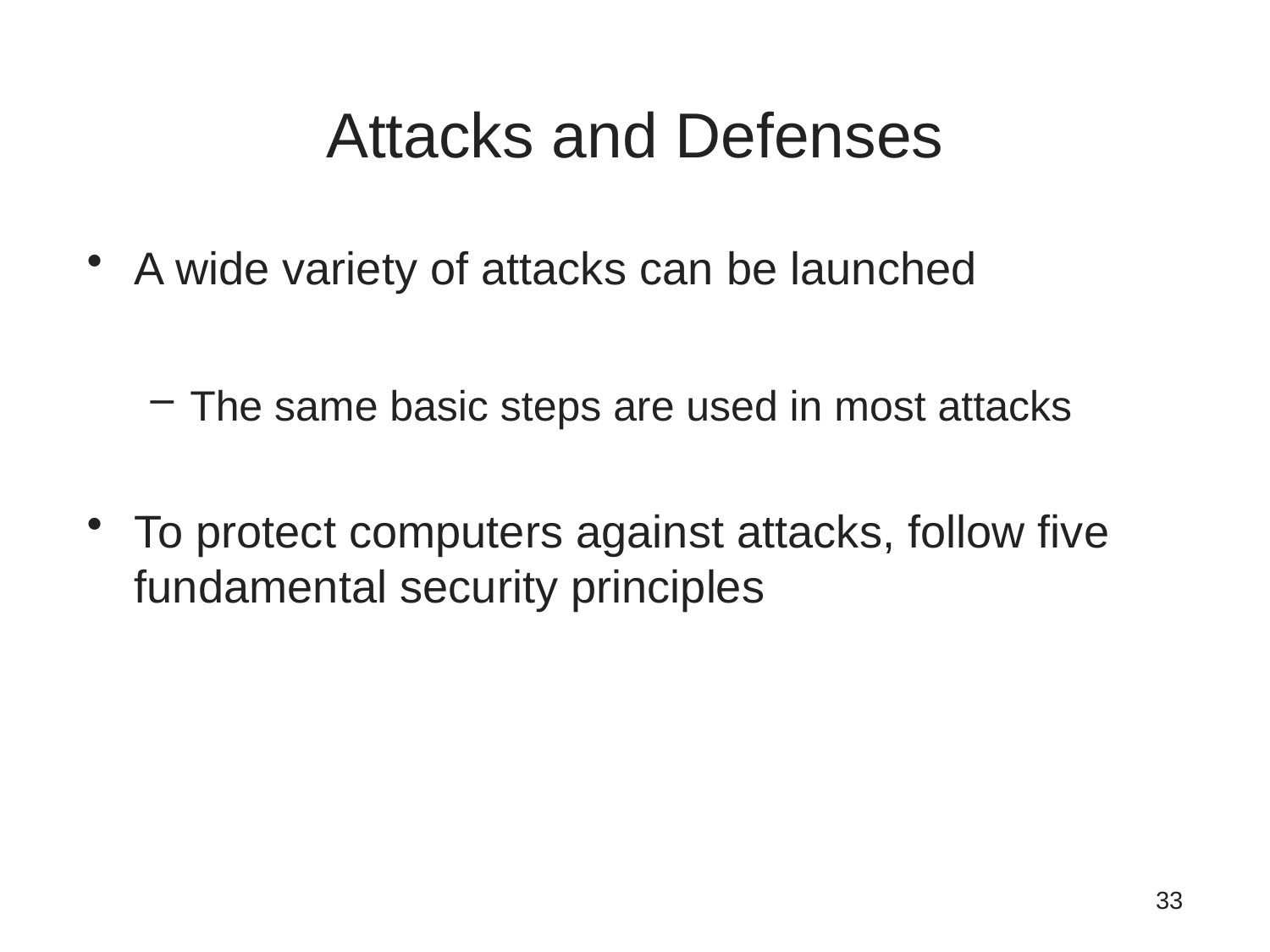

# Attacks and Defenses
A wide variety of attacks can be launched

The same basic steps are used in most attacks

To protect computers against attacks, follow five fundamental security principles
33